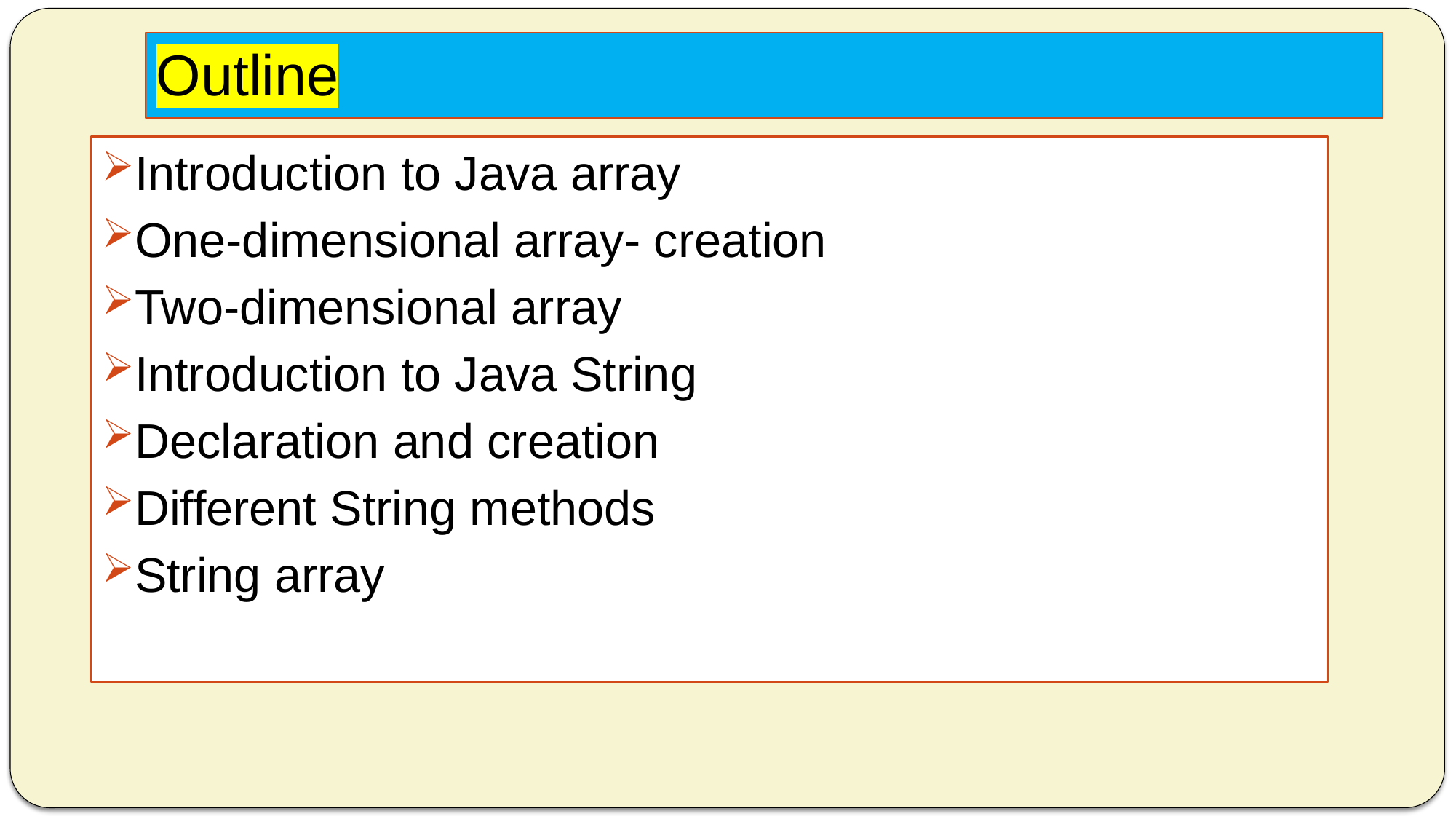

# Outline
Introduction to Java array
One-dimensional array- creation
Two-dimensional array
Introduction to Java String
Declaration and creation
Different String methods
String array